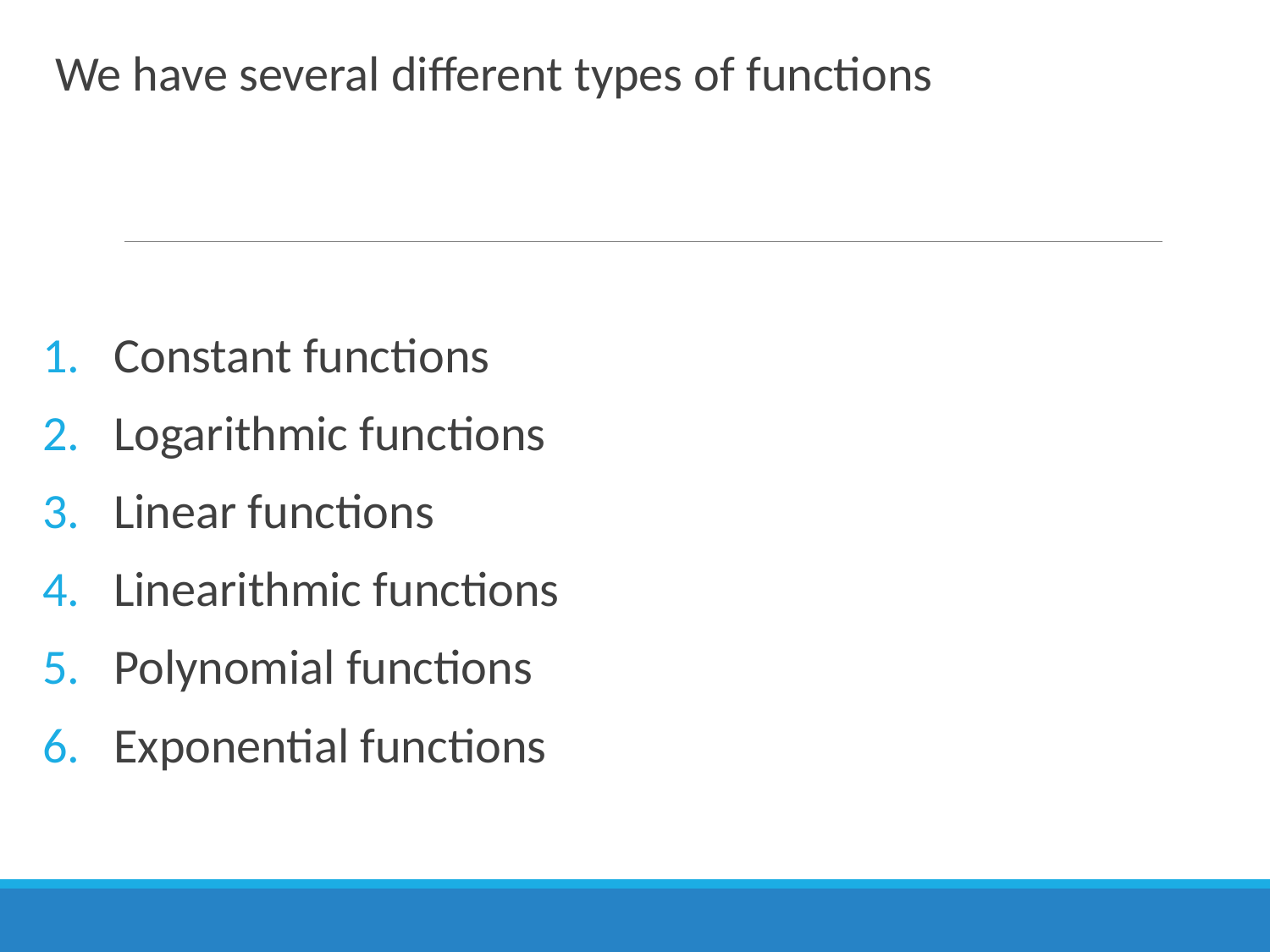

We have several different types of functions

Constant functions
Logarithmic functions
Linear functions
Linearithmic functions
Polynomial functions
Exponential functions